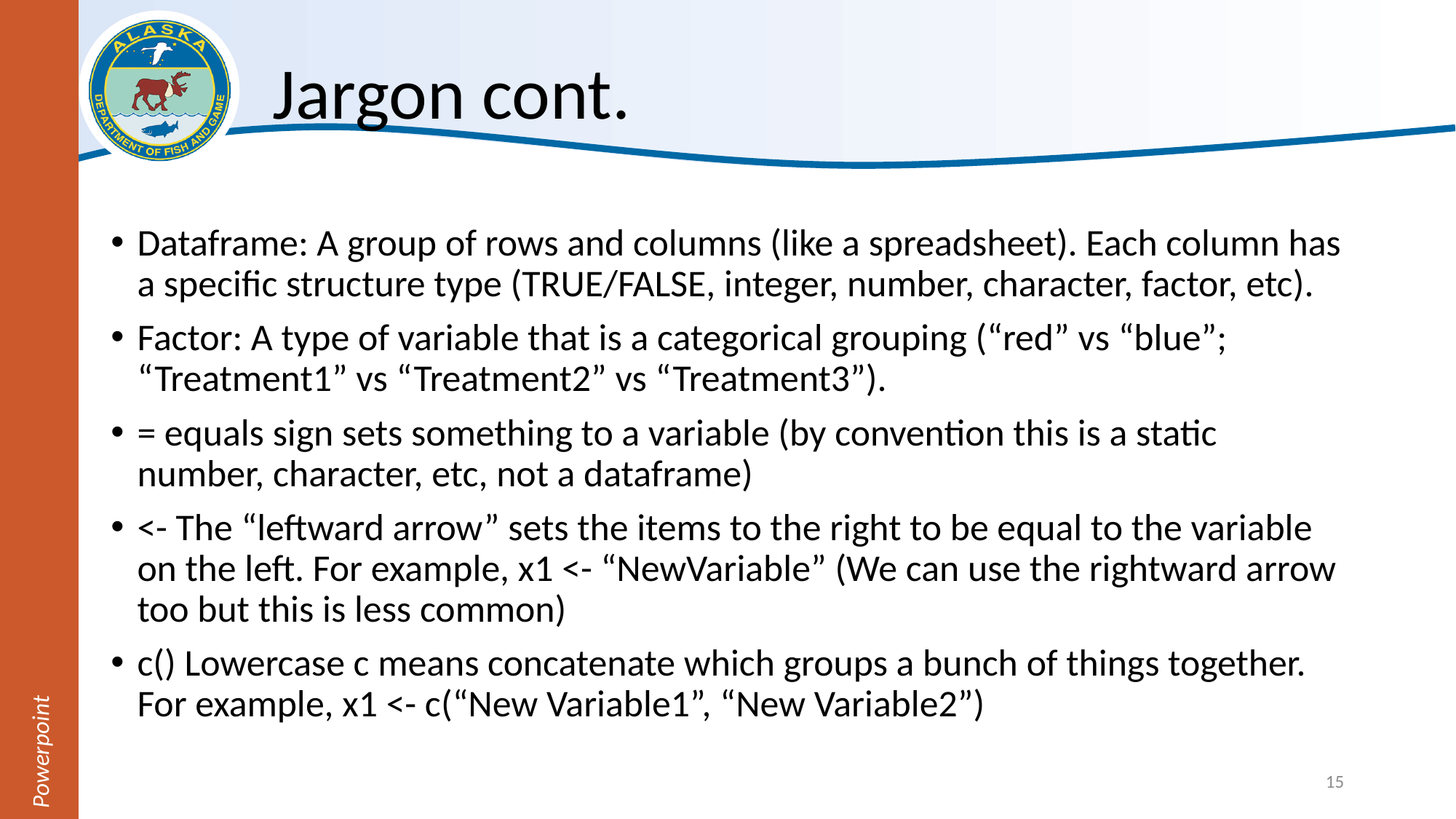

# Jargon cont.
Dataframe: A group of rows and columns (like a spreadsheet). Each column has a specific structure type (TRUE/FALSE, integer, number, character, factor, etc).
Factor: A type of variable that is a categorical grouping (“red” vs “blue”; “Treatment1” vs “Treatment2” vs “Treatment3”).
= equals sign sets something to a variable (by convention this is a static number, character, etc, not a dataframe)
<- The “leftward arrow” sets the items to the right to be equal to the variable on the left. For example, x1 <- “NewVariable” (We can use the rightward arrow too but this is less common)
c() Lowercase c means concatenate which groups a bunch of things together. For example, x1 <- c(“New Variable1”, “New Variable2”)
Powerpoint
15